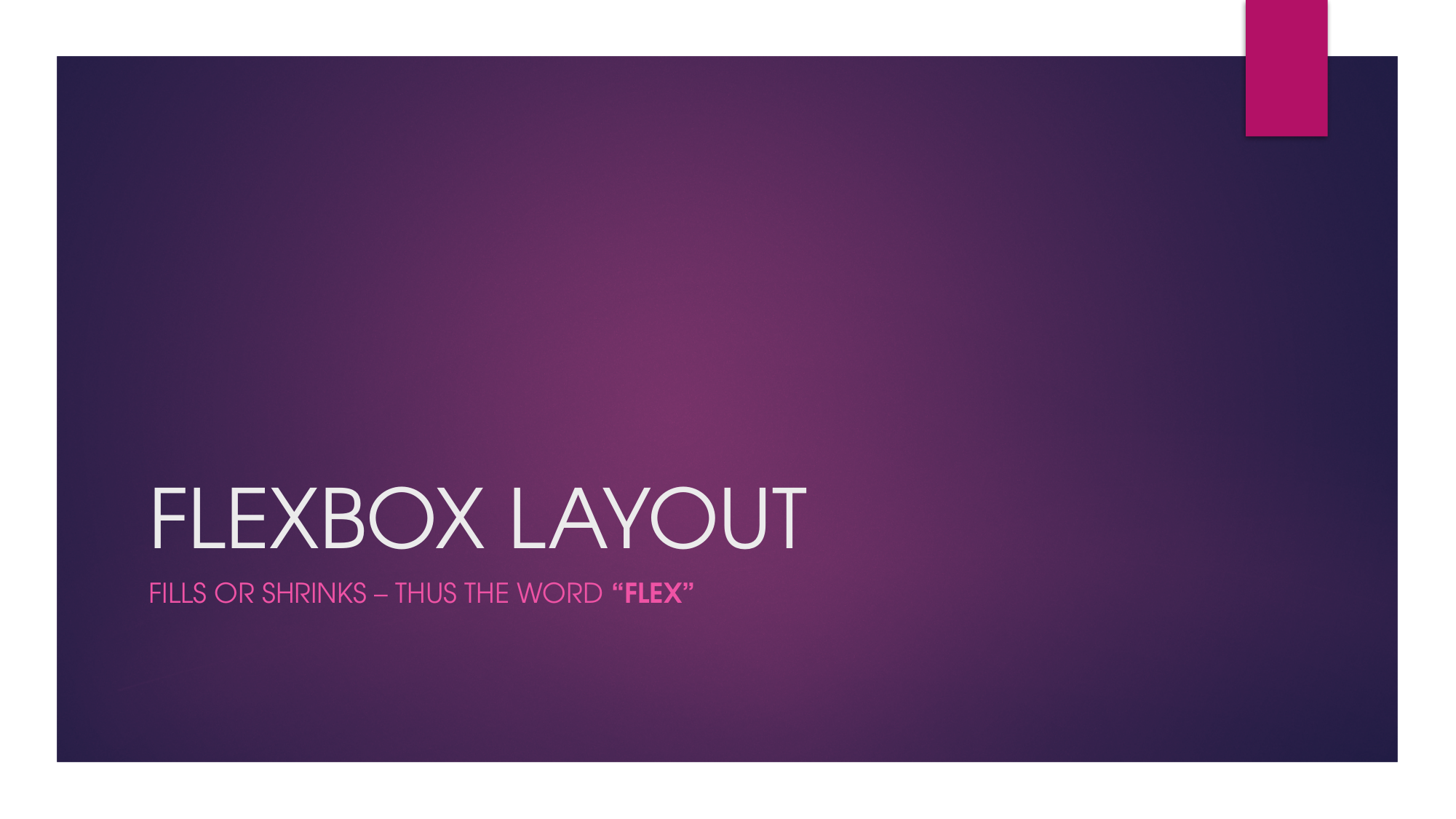

# FLEXBOX LAYOUT
FILLS OR SHRINKS – Thus the word “FLEX”